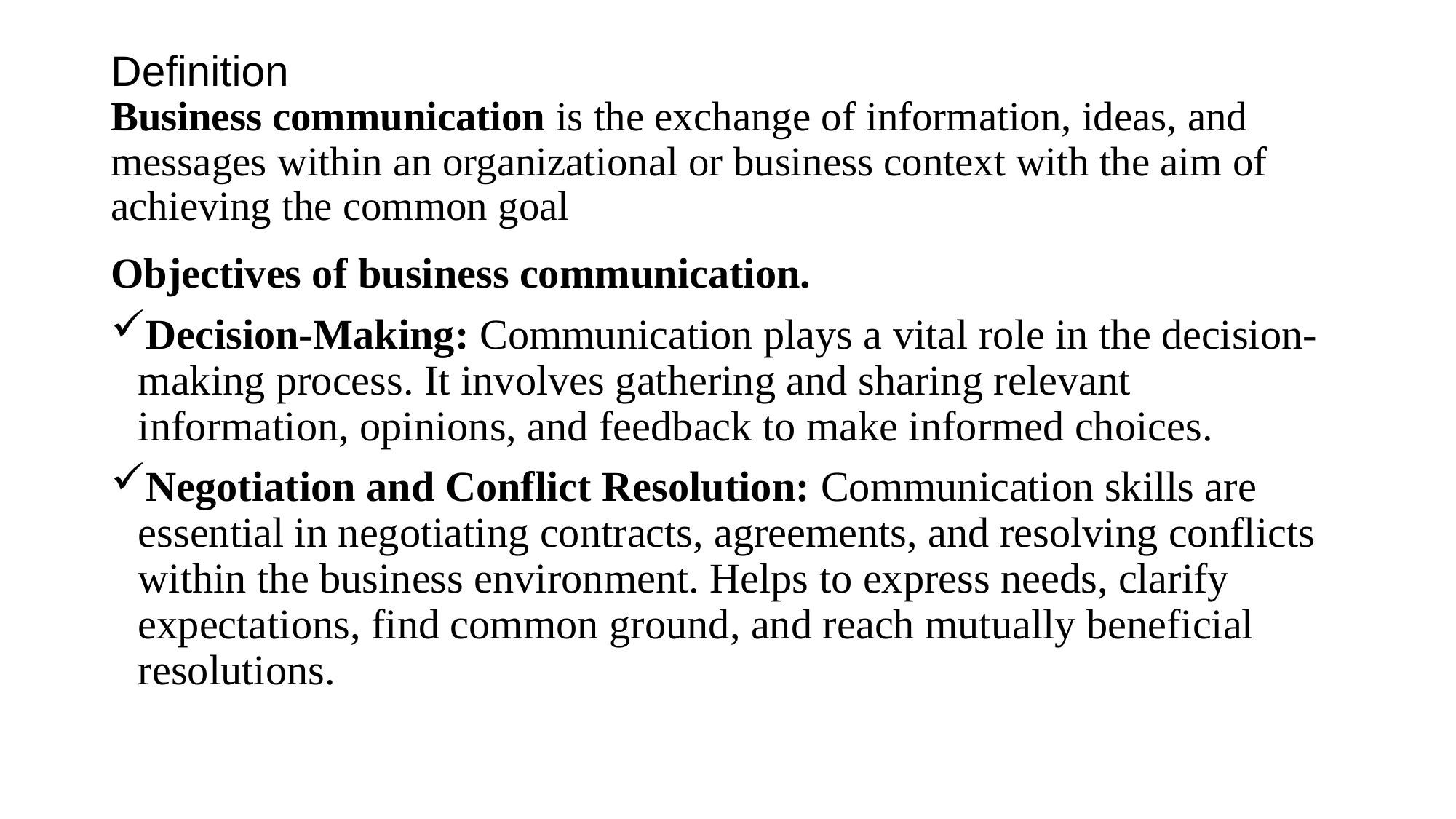

# Definition Business communication is the exchange of information, ideas, and messages within an organizational or business context with the aim of achieving the common goal
Objectives of business communication.
Decision-Making: Communication plays a vital role in the decision-making process. It involves gathering and sharing relevant information, opinions, and feedback to make informed choices.
Negotiation and Conflict Resolution: Communication skills are essential in negotiating contracts, agreements, and resolving conflicts within the business environment. Helps to express needs, clarify expectations, find common ground, and reach mutually beneficial resolutions.